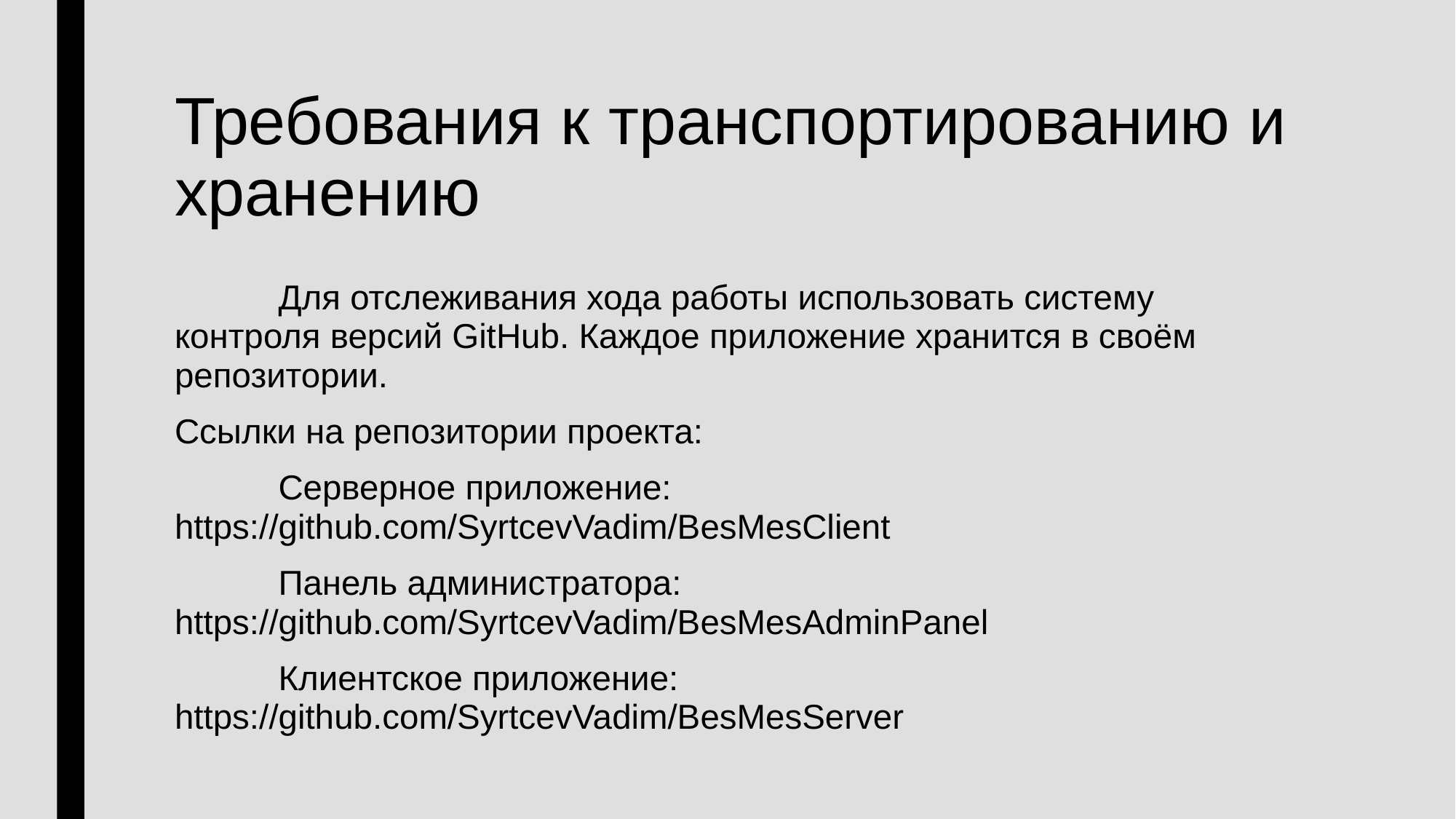

# Требования к транспортированию и хранению
	Для отслеживания хода работы использовать систему контроля версий GitHub. Каждое приложение хранится в своём репозитории.
Ссылки на репозитории проекта:
	Серверное приложение: https://github.com/SyrtcevVadim/BesMesClient
	Панель администратора: https://github.com/SyrtcevVadim/BesMesAdminPanel
	Клиентское приложение: https://github.com/SyrtcevVadim/BesMesServer